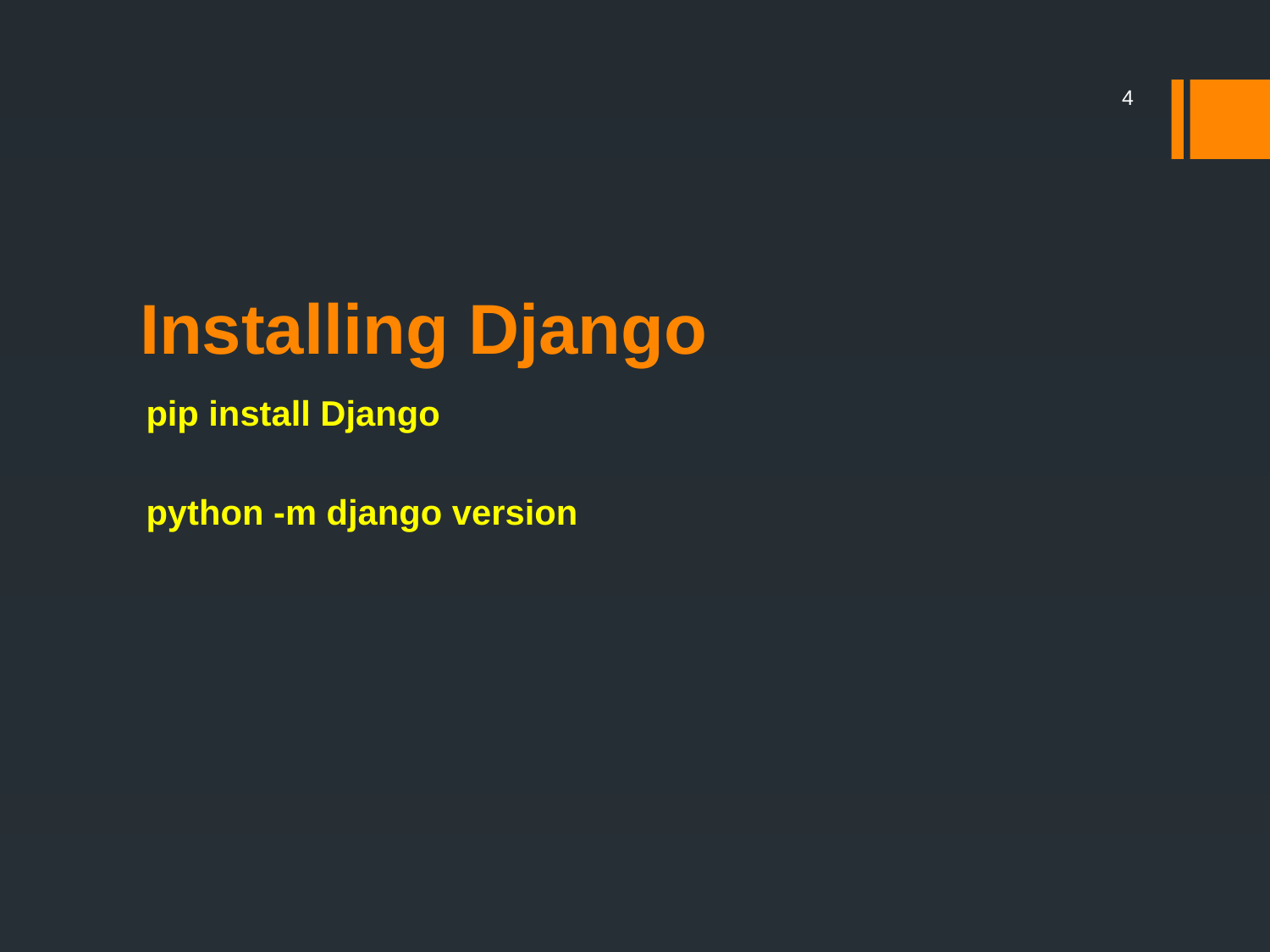

4
# Installing Django
pip install Django

python -m django version